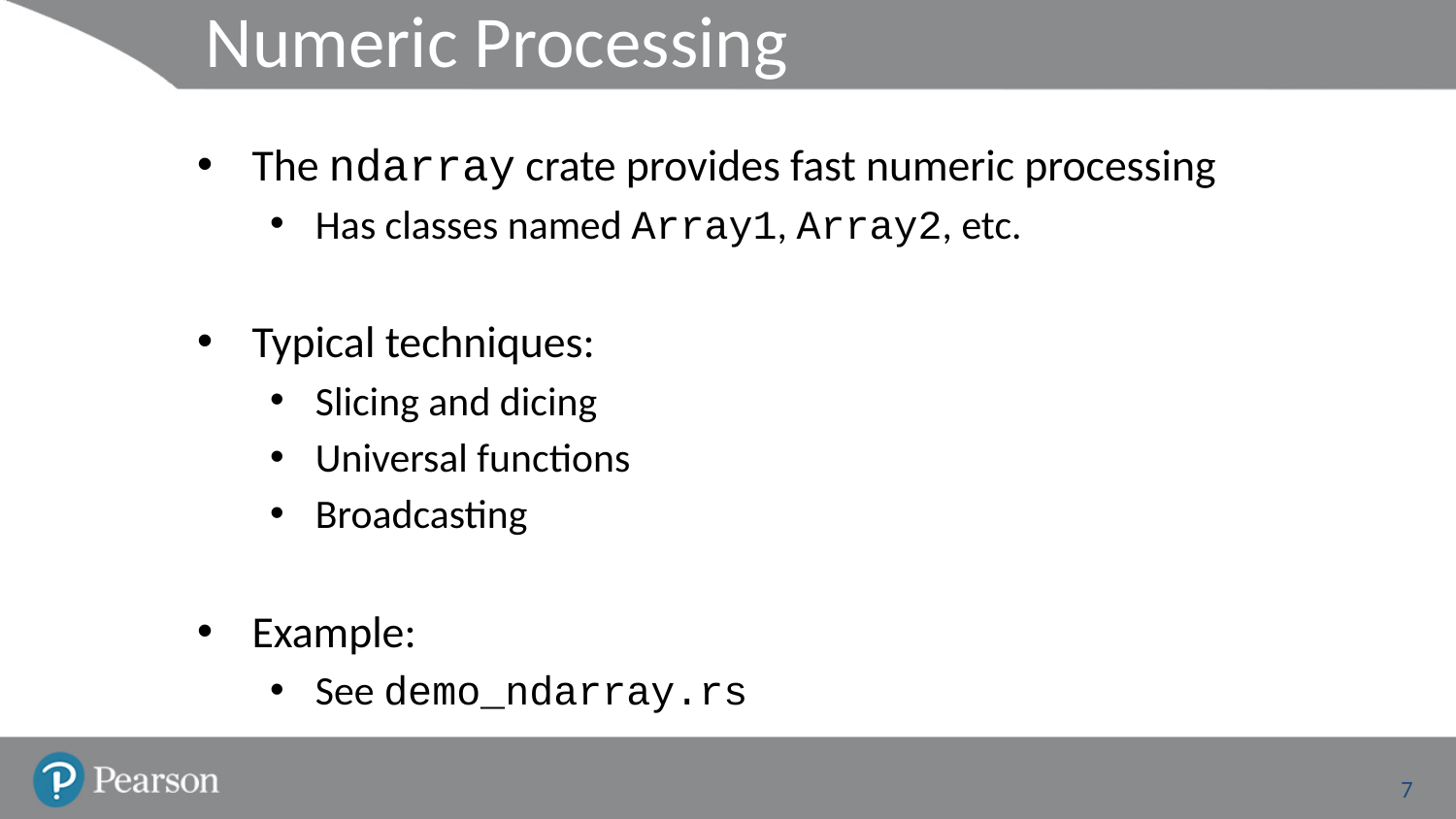

# Numeric Processing
The ndarray crate provides fast numeric processing
Has classes named Array1, Array2, etc.

Typical techniques:
Slicing and dicing
Universal functions
Broadcasting

Example:
See demo_ndarray.rs
7